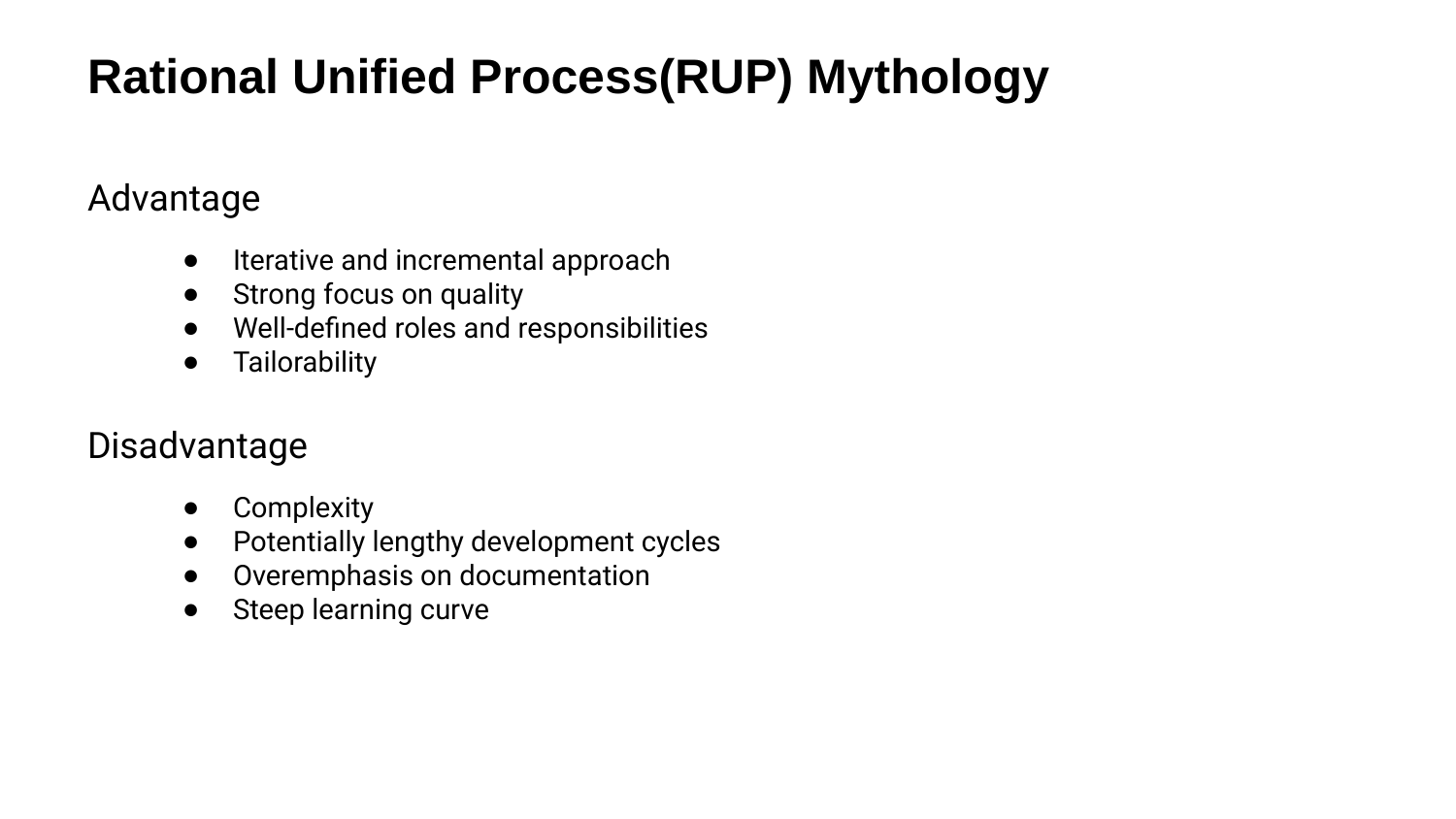

# Rational Unified Process(RUP) Mythology
Advantage

Iterative and incremental approach
Strong focus on quality
Well-defined roles and responsibilities
Tailorability

Disadvantage

Complexity
Potentially lengthy development cycles
Overemphasis on documentation
Steep learning curve